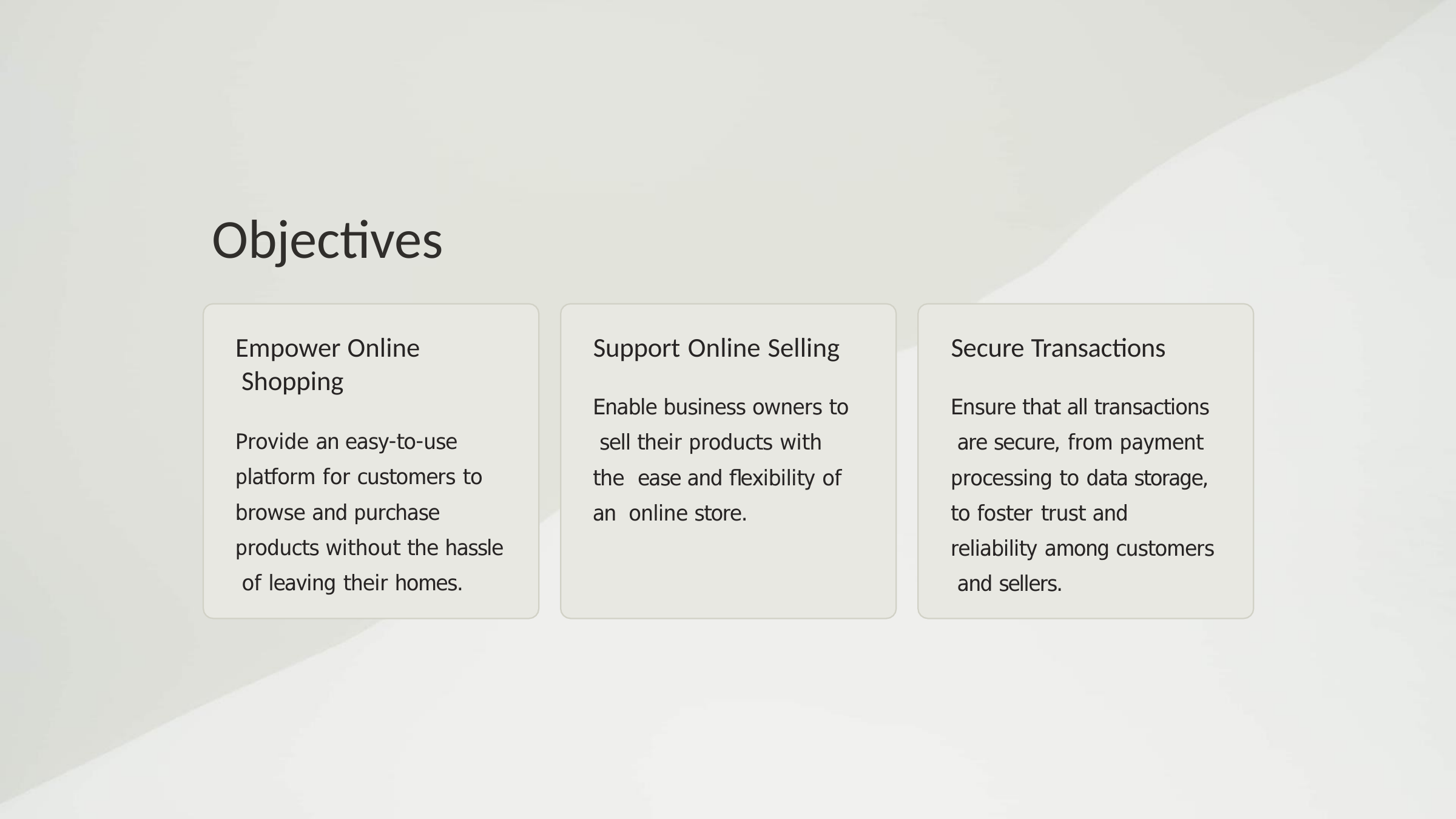

# Objectives

Empower Online  Shopping
Support Online Selling
Secure Transactions
Enable business owners to  sell their products with the  ease and flexibility of an  online store.
Ensure that all transactions  are secure, from payment  processing to data storage,  to foster trust and  reliability among customers  and sellers.
Provide an easy-to-use  platform for customers to  browse and purchase  products without the hassle  of leaving their homes.